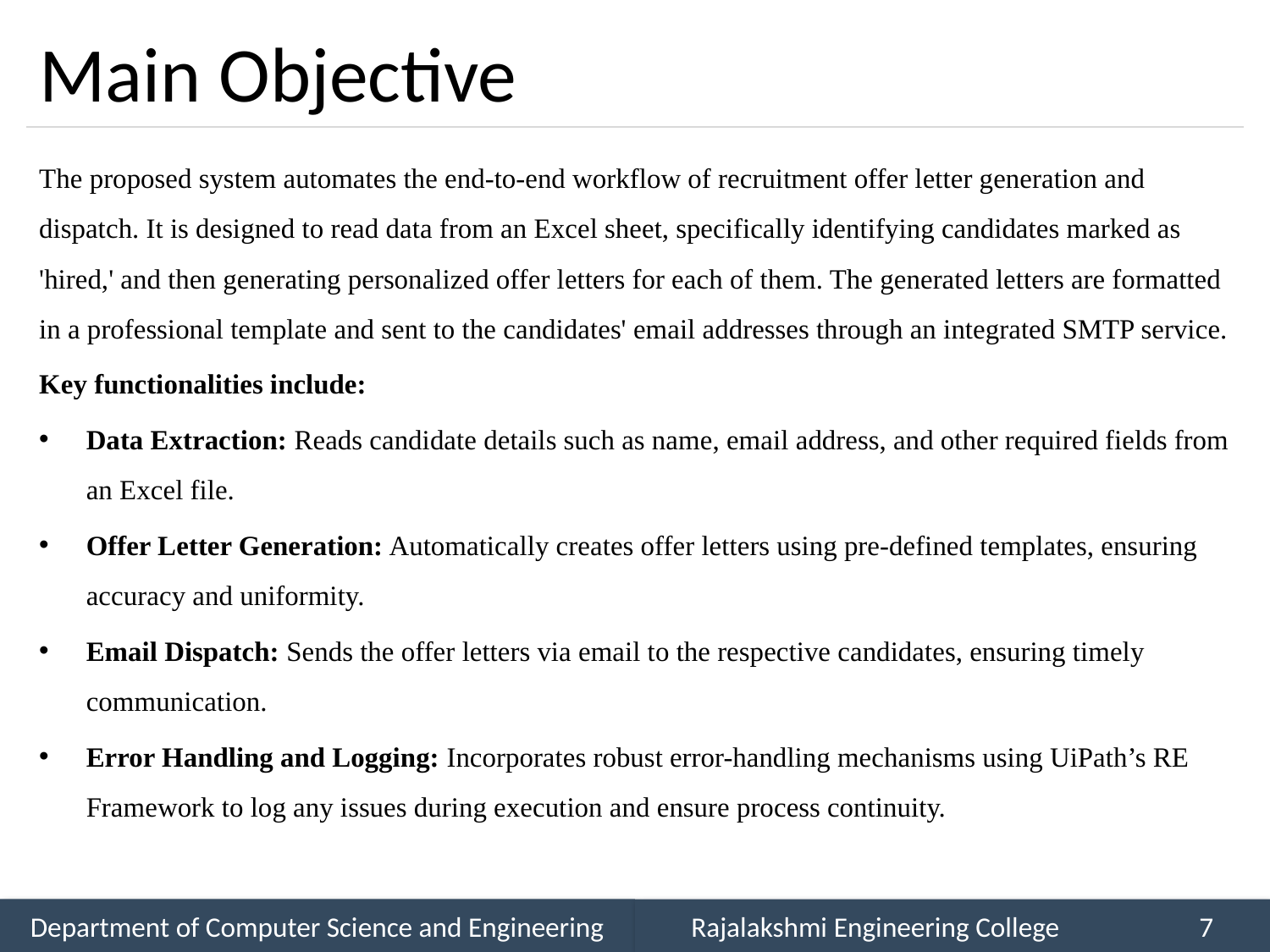

# Main Objective
The proposed system automates the end-to-end workflow of recruitment offer letter generation and dispatch. It is designed to read data from an Excel sheet, specifically identifying candidates marked as 'hired,' and then generating personalized offer letters for each of them. The generated letters are formatted in a professional template and sent to the candidates' email addresses through an integrated SMTP service.
Key functionalities include:
Data Extraction: Reads candidate details such as name, email address, and other required fields from an Excel file.
Offer Letter Generation: Automatically creates offer letters using pre-defined templates, ensuring accuracy and uniformity.
Email Dispatch: Sends the offer letters via email to the respective candidates, ensuring timely communication.
Error Handling and Logging: Incorporates robust error-handling mechanisms using UiPath’s RE Framework to log any issues during execution and ensure process continuity.